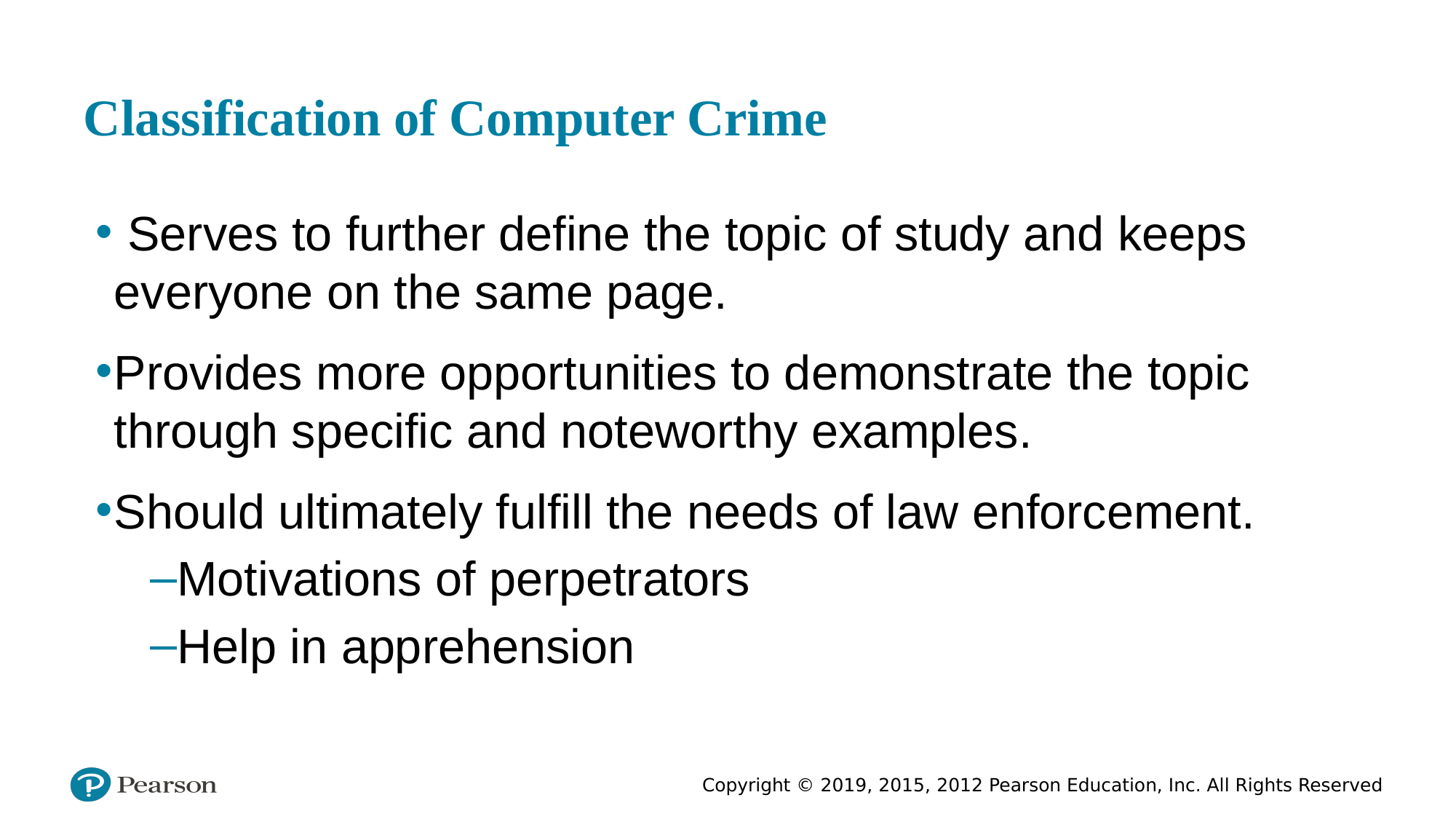

# Classification of Computer Crime
 Serves to further define the topic of study and keeps everyone on the same page.
Provides more opportunities to demonstrate the topic through specific and noteworthy examples.
Should ultimately fulfill the needs of law enforcement.
Motivations of perpetrators
Help in apprehension